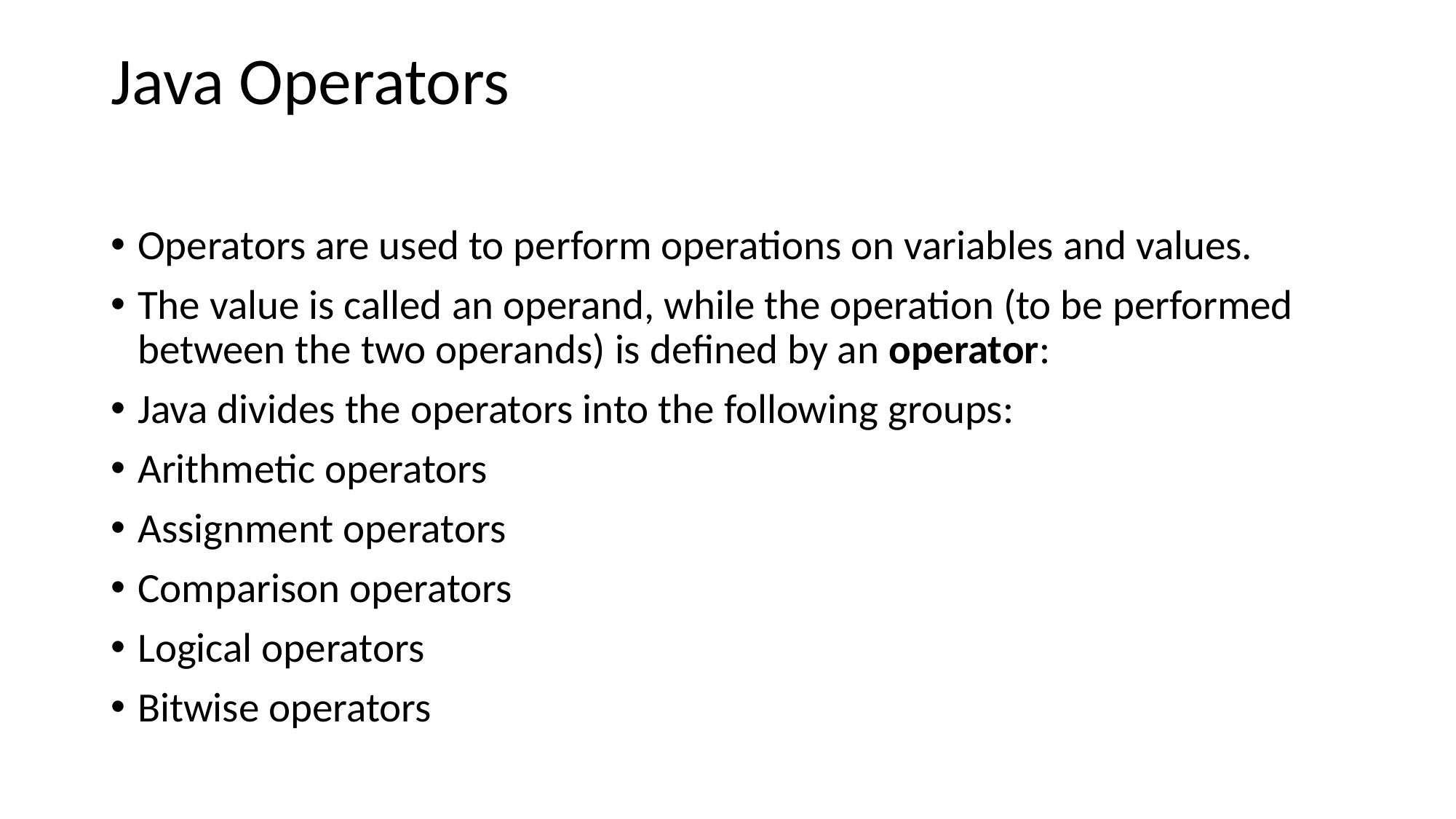

# Java Operators
Operators are used to perform operations on variables and values.
The value is called an operand, while the operation (to be performed between the two operands) is defined by an operator:
Java divides the operators into the following groups:
Arithmetic operators
Assignment operators
Comparison operators
Logical operators
Bitwise operators